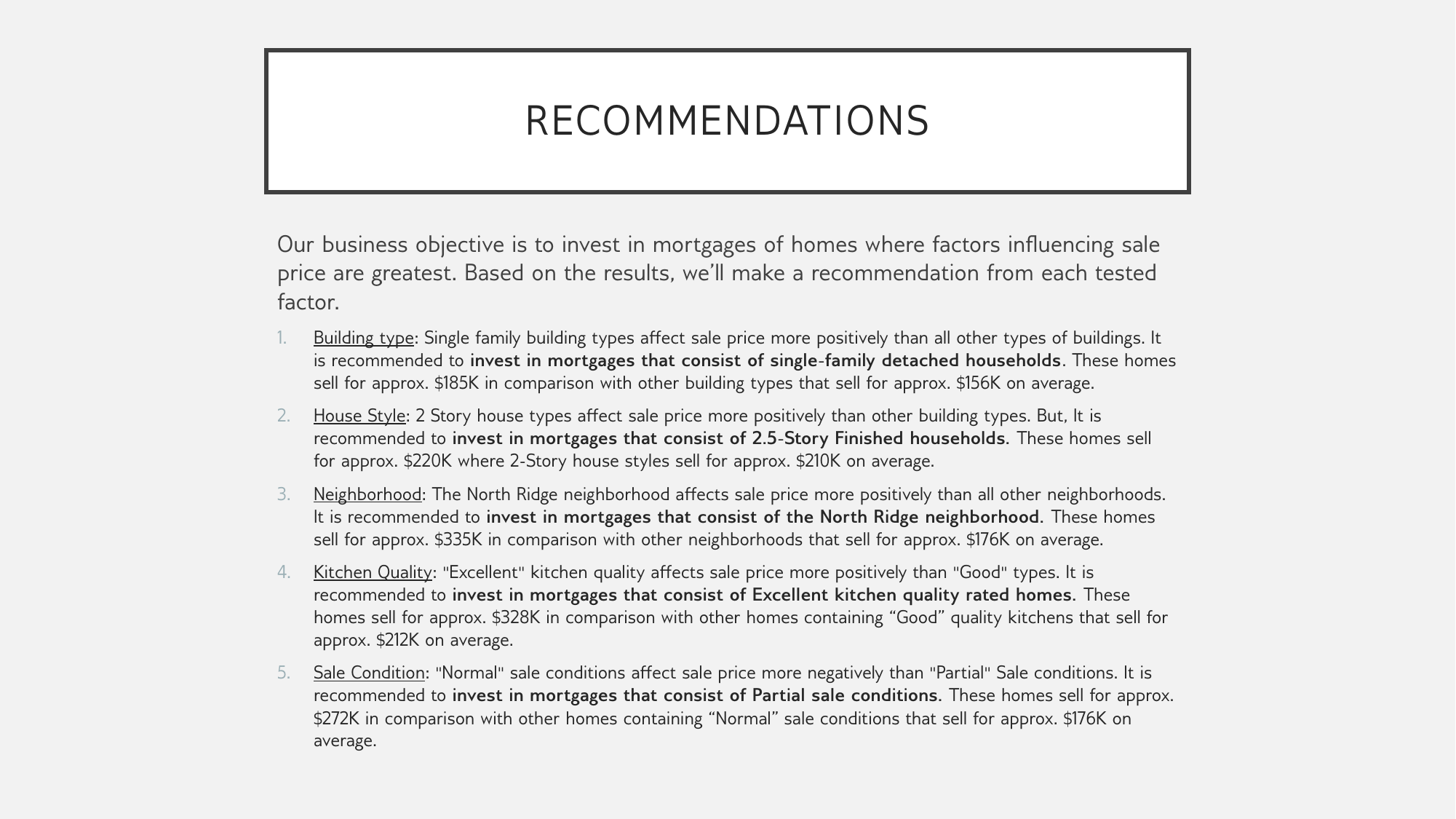

# Recommendations
Our business objective is to invest in mortgages of homes where factors influencing sale price are greatest. Based on the results, we’ll make a recommendation from each tested factor.
Building type: Single family building types affect sale price more positively than all other types of buildings. It is recommended to invest in mortgages that consist of single-family detached households. These homes sell for approx. $185K in comparison with other building types that sell for approx. $156K on average.
House Style: 2 Story house types affect sale price more positively than other building types. But, It is recommended to invest in mortgages that consist of 2.5-Story Finished households. These homes sell for approx. $220K where 2-Story house styles sell for approx. $210K on average.
Neighborhood: The North Ridge neighborhood affects sale price more positively than all other neighborhoods. It is recommended to invest in mortgages that consist of the North Ridge neighborhood. These homes sell for approx. $335K in comparison with other neighborhoods that sell for approx. $176K on average.
Kitchen Quality: "Excellent" kitchen quality affects sale price more positively than "Good" types. It is recommended to invest in mortgages that consist of Excellent kitchen quality rated homes. These homes sell for approx. $328K in comparison with other homes containing “Good” quality kitchens that sell for approx. $212K on average.
Sale Condition: "Normal" sale conditions affect sale price more negatively than "Partial" Sale conditions. It is recommended to invest in mortgages that consist of Partial sale conditions. These homes sell for approx. $272K in comparison with other homes containing “Normal” sale conditions that sell for approx. $176K on average.